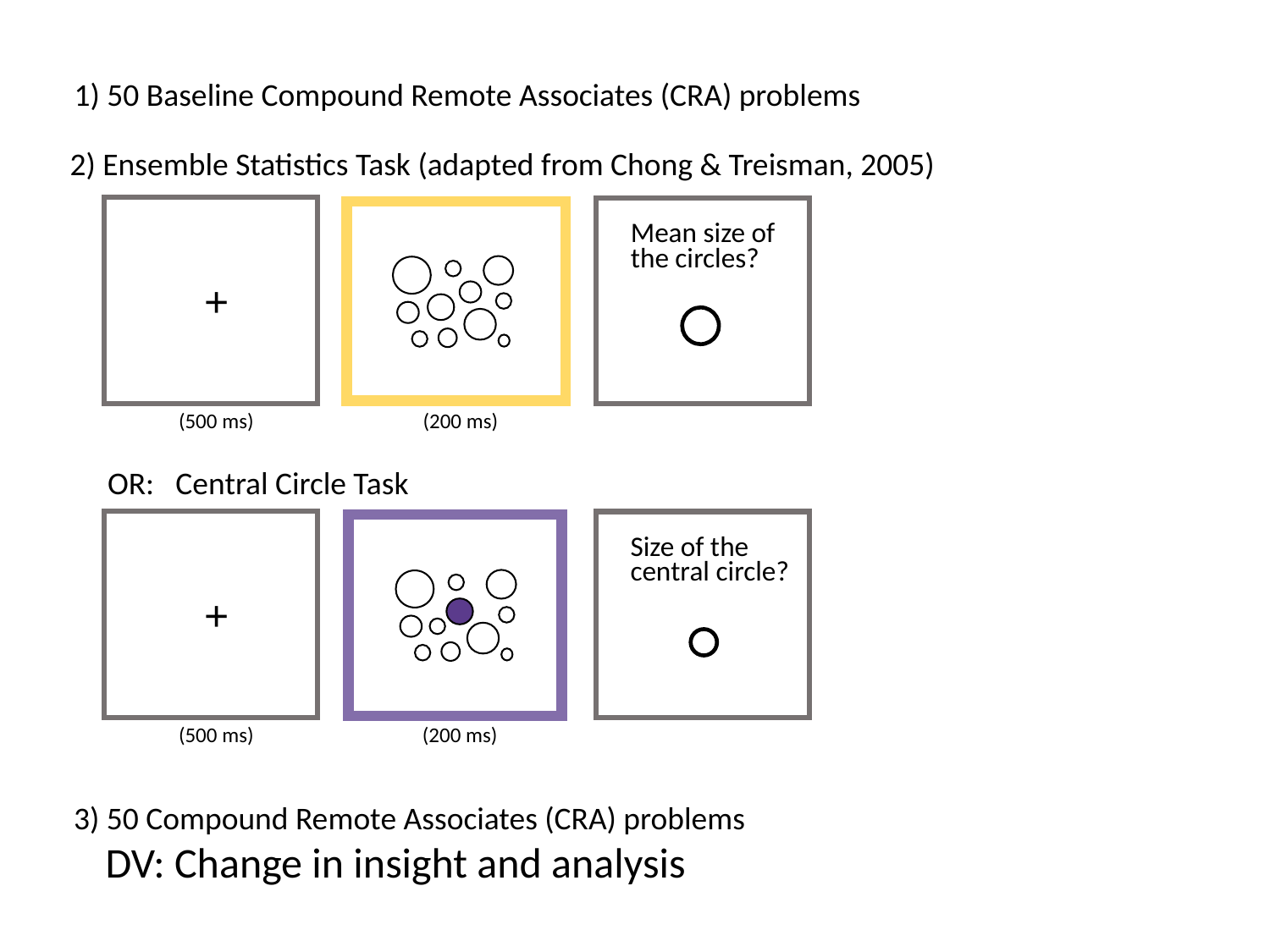

1) 50 Baseline Compound Remote Associates (CRA) problems
2) Ensemble Statistics Task (adapted from Chong & Treisman, 2005)

(200 ms)
Mean size of
the circles?
+

(500 ms)
OR:   Central Circle Task

Size of the
central circle?

(200 ms)

+
(500 ms)
3) 50 Compound Remote Associates (CRA) problems
DV: Change in insight and analysis